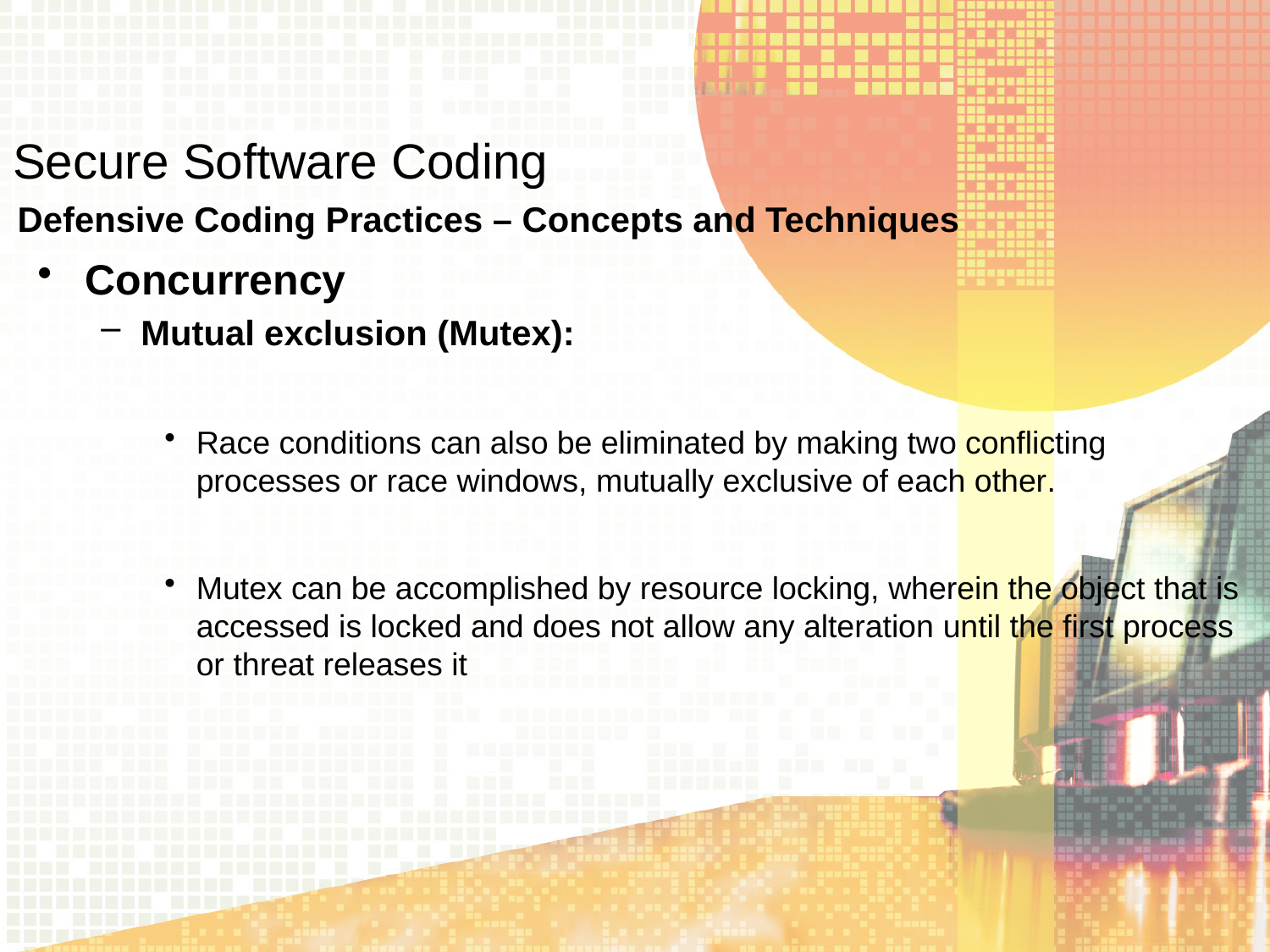

Secure Software Coding
Defensive Coding Practices – Concepts and Techniques
Concurrency
Mutual exclusion (Mutex):

Race conditions can also be eliminated by making two conflicting processes or race windows, mutually exclusive of each other.

Mutex can be accomplished by resource locking, wherein the object that is accessed is locked and does not allow any alteration until the first process or threat releases it